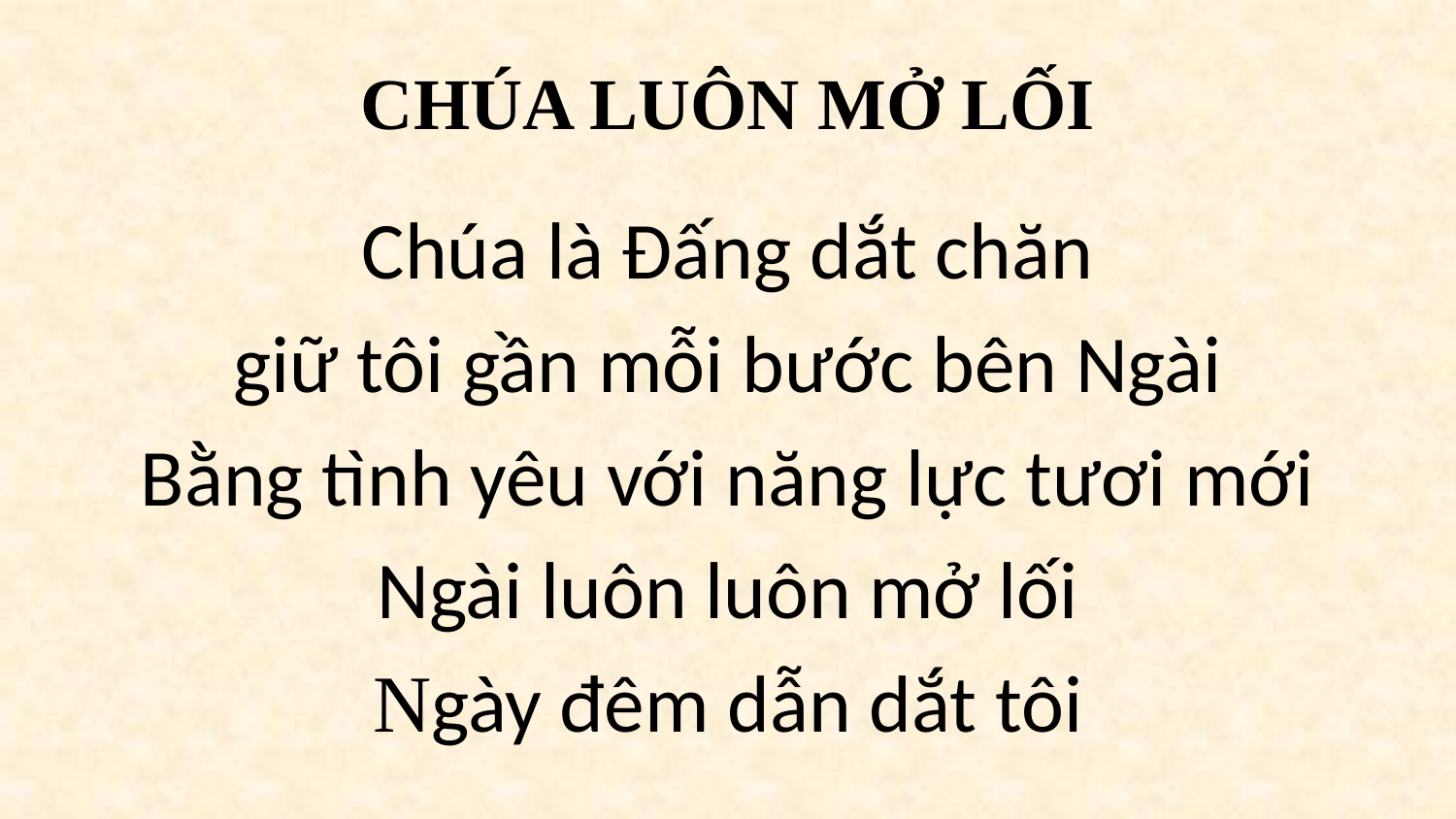

# CHÚA LUÔN MỞ LỐI
Chúa là Đấng dắt chăn
giữ tôi gần mỗi bước bên Ngài
Bằng tình yêu với năng lực tươi mới
Ngài luôn luôn mở lối
Ngày đêm dẫn dắt tôi